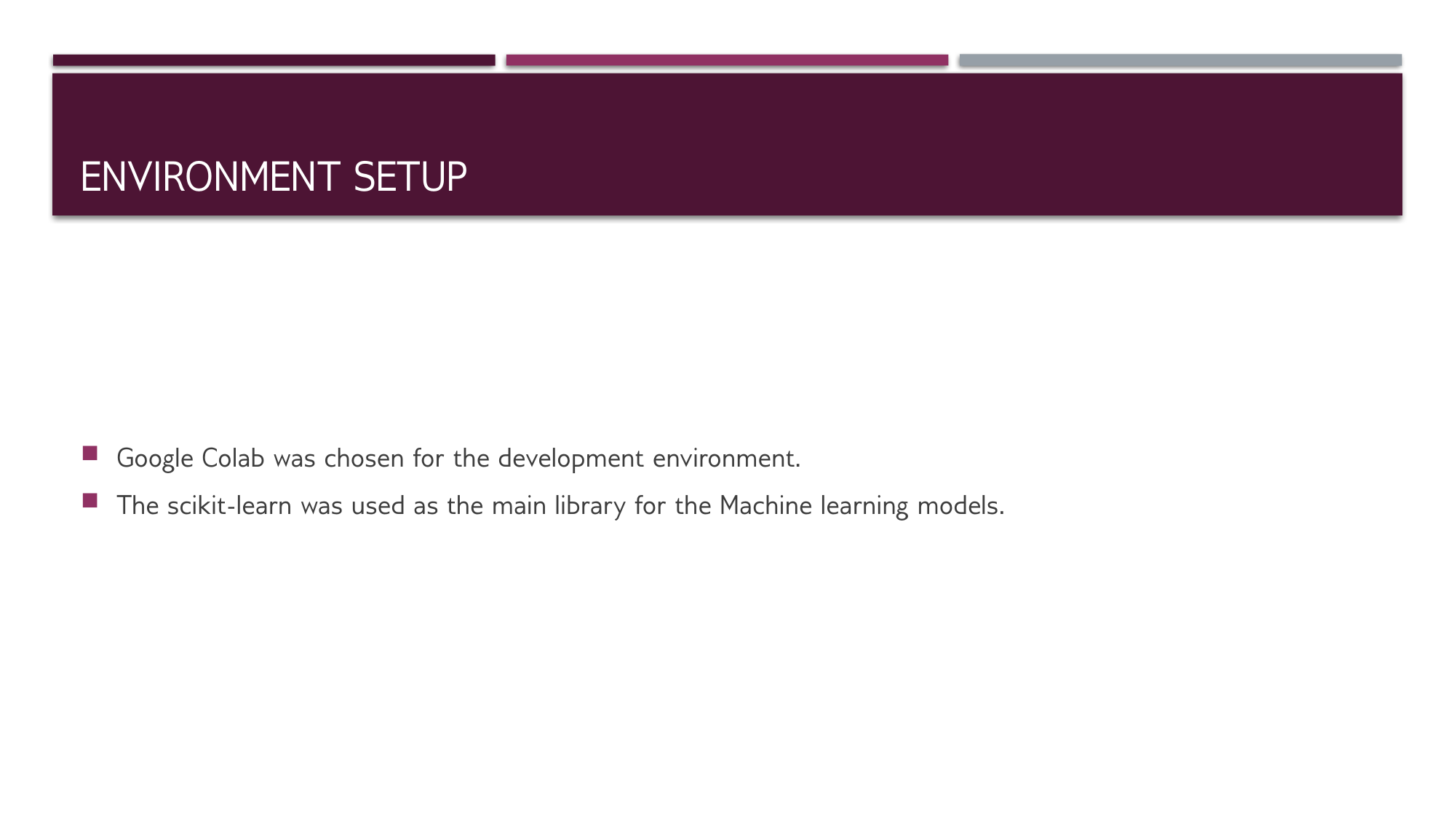

# Environment Setup
Google Colab was chosen for the development environment.
The scikit-learn was used as the main library for the Machine learning models.